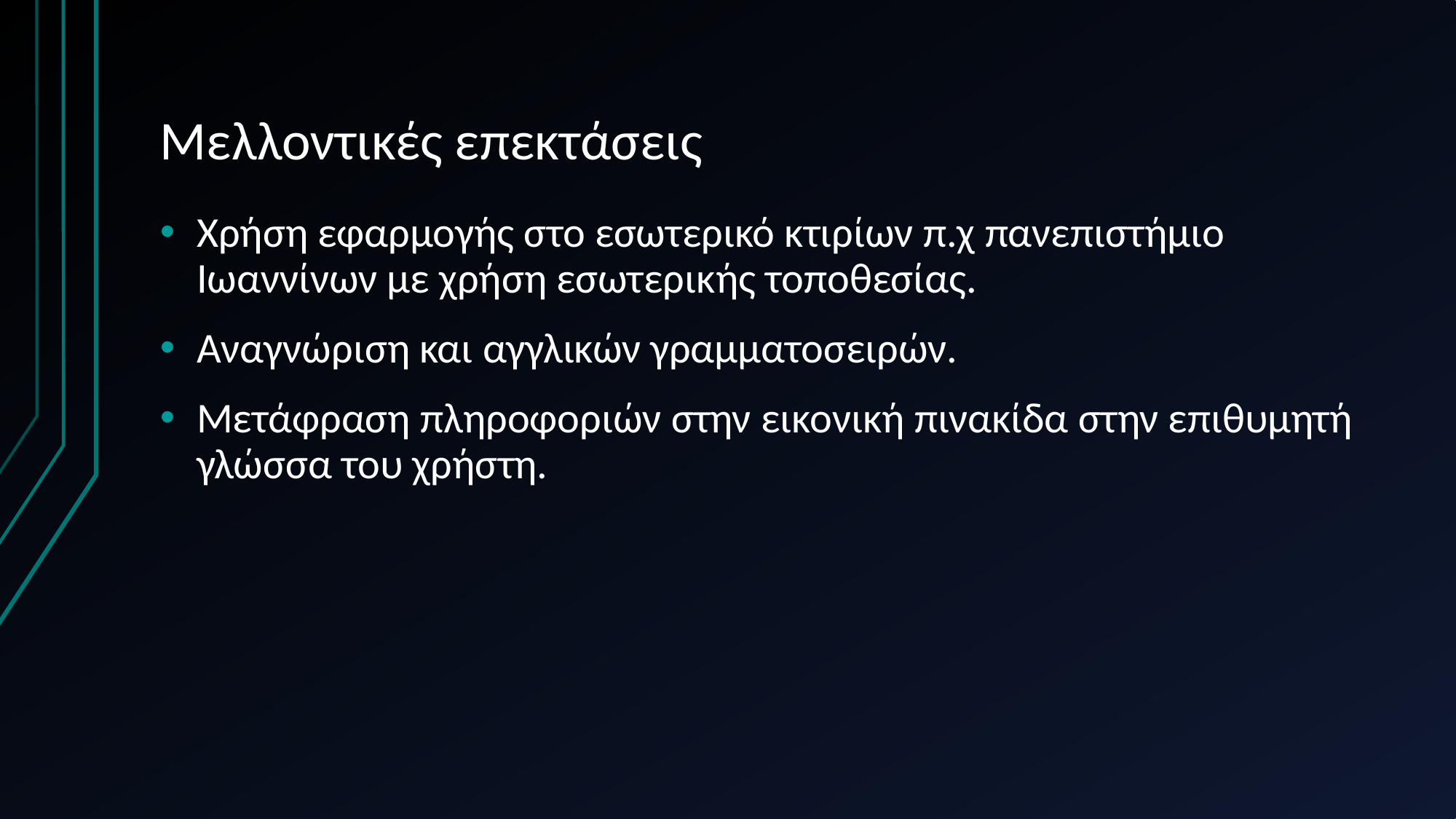

# Μελλοντικές επεκτάσεις
Χρήση εφαρμογής στο εσωτερικό κτιρίων π.χ πανεπιστήμιο Ιωαννίνων με χρήση εσωτερικής τοποθεσίας.
Αναγνώριση και αγγλικών γραμματοσειρών.
Μετάφραση πληροφοριών στην εικονική πινακίδα στην επιθυμητή γλώσσα του χρήστη.